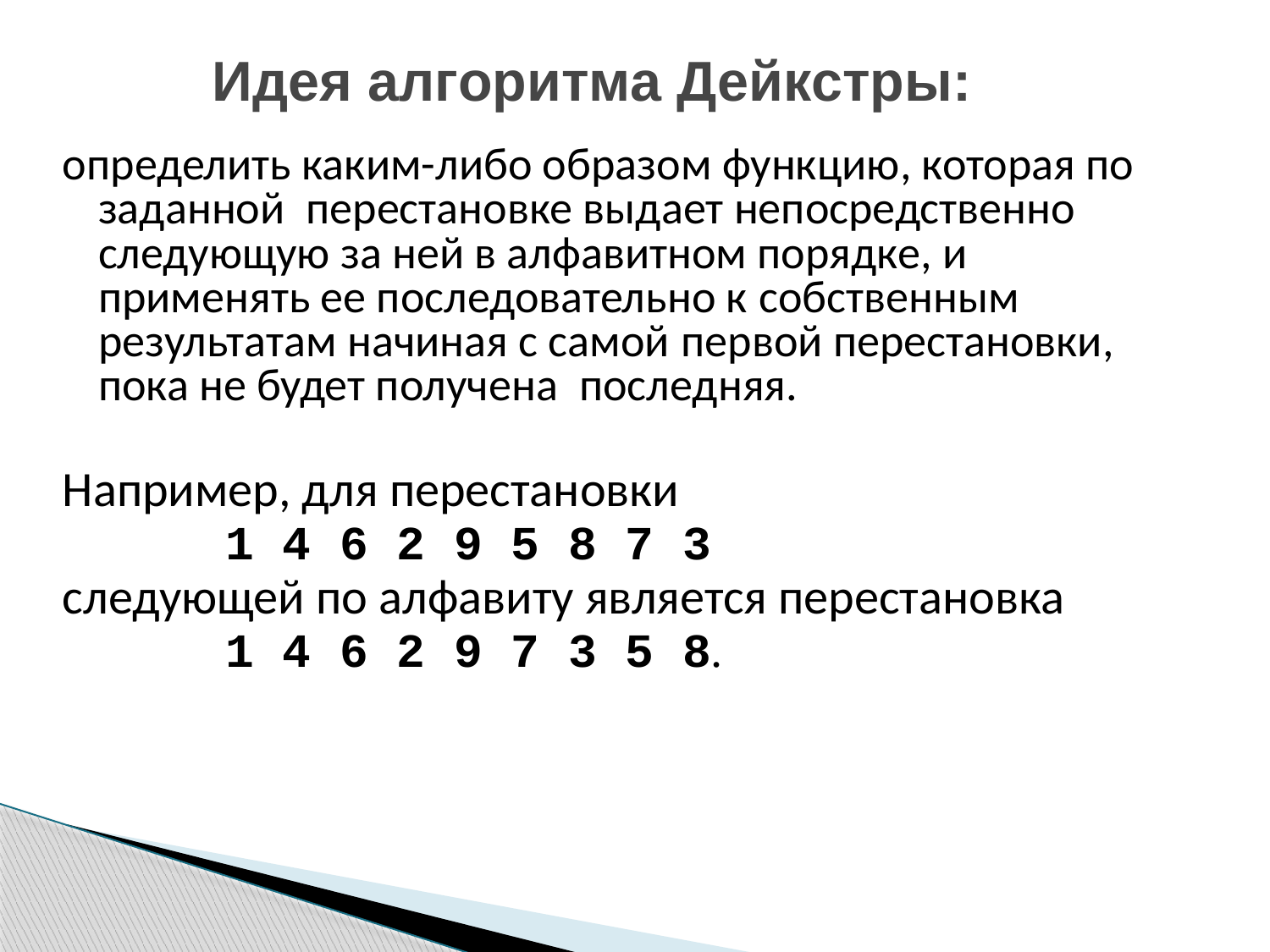

# Идея алгоритма Дейкстры:
определить каким-либо образом функцию, которая по заданной  перестановке выдает непосредственно следующую за ней в алфавитном порядке, и  применять ее последовательно к собственным результатам начиная с самой первой перестановки, пока не будет получена  последняя.

Например, для перестановки
 		1 4 6 2 9 5 8 7 3
следующей по алфавиту является перестановка
		1 4 6 2 9 7 3 5 8.